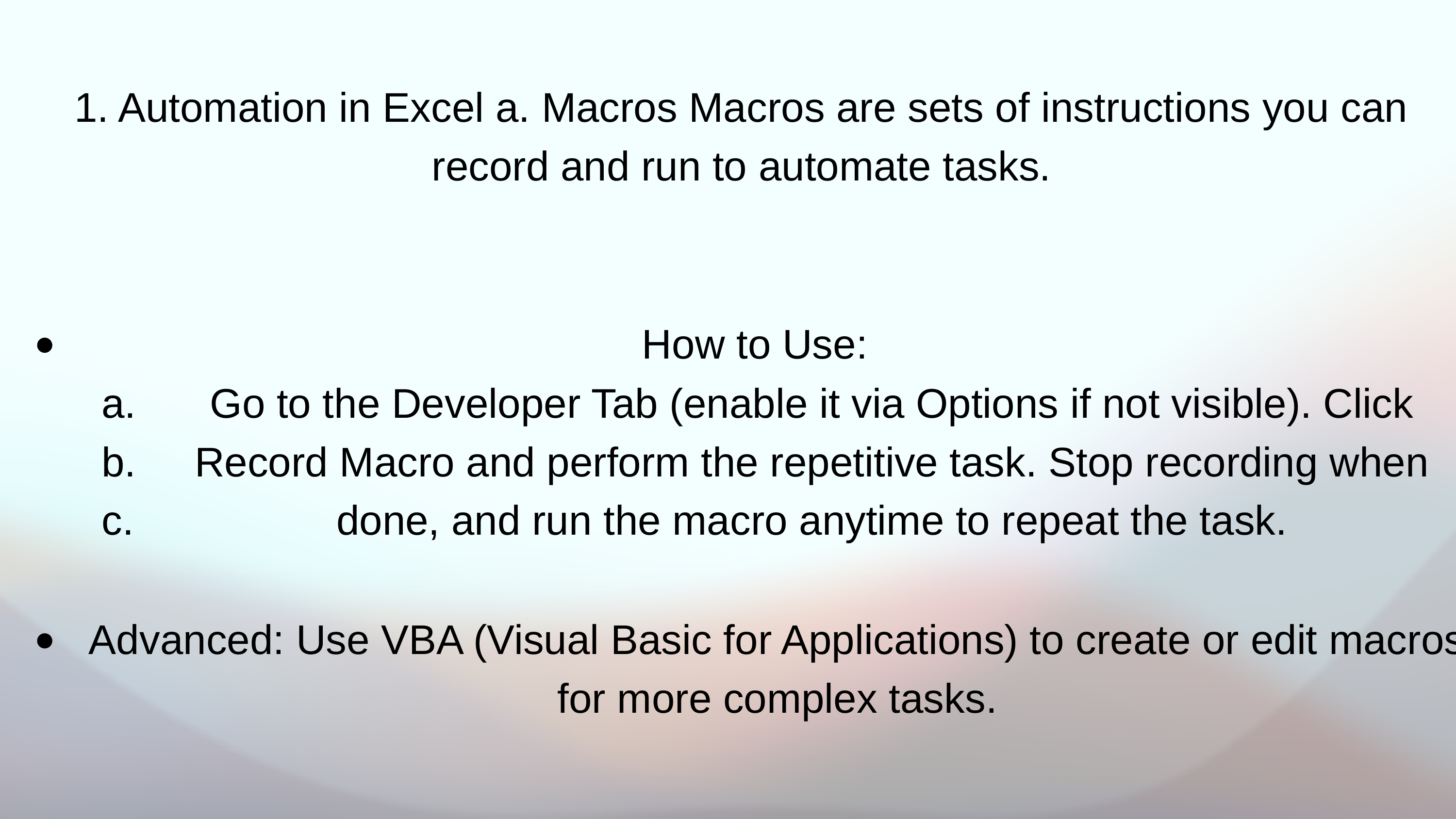

1. Automation in Excel a. Macros Macros are sets of instructions you can record and run to automate tasks.
How to Use:

a. b. c.
Go to the Developer Tab (enable it via Options if not visible). Click Record Macro and perform the repetitive task. Stop recording when done, and run the macro anytime to repeat the task.
Advanced: Use VBA (Visual Basic for Applications) to create or edit macros for more complex tasks.